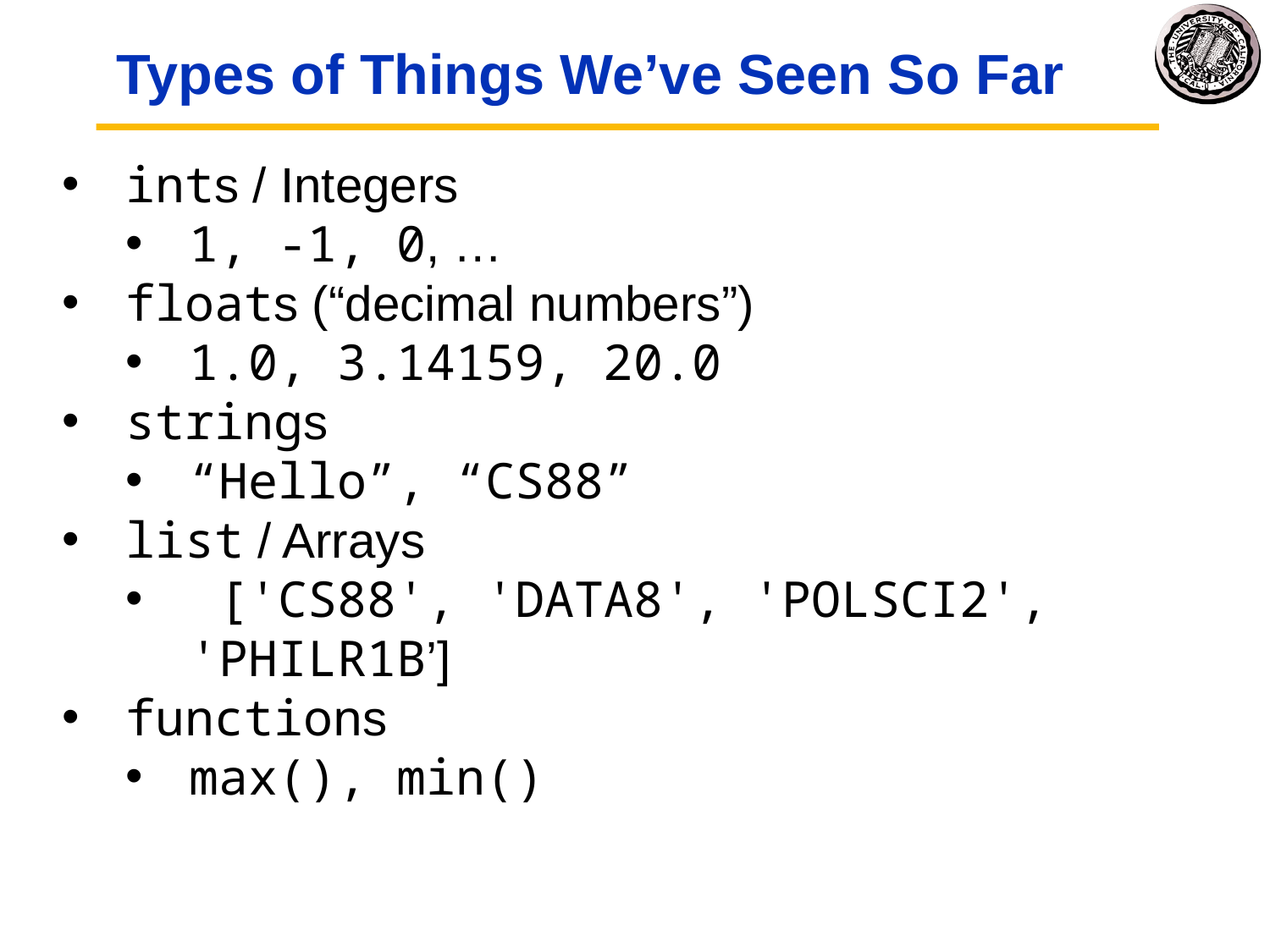

Types of Things We’ve Seen So Far
ints / Integers
1, -1, 0, …
floats (“decimal numbers”)
1.0, 3.14159, 20.0
strings
“Hello”, “CS88”
list / Arrays
 ['CS88', 'DATA8', 'POLSCI2', 'PHILR1B’]
functions
max(), min()